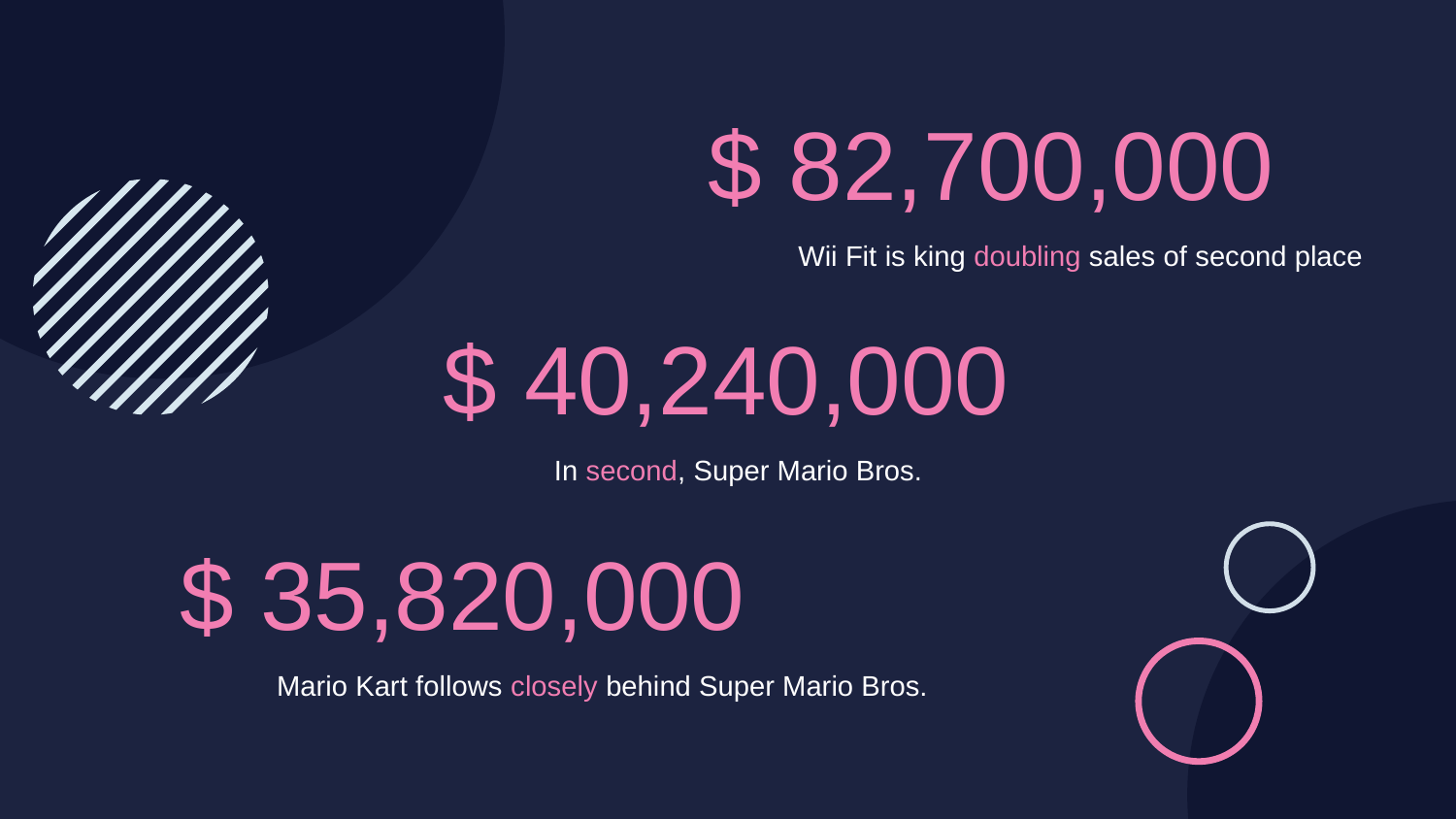

# $ 82,700,000

Wii Fit is king doubling sales of second place

$ 40,240,000
In second, Super Mario Bros.

$ 35,820,000

Mario Kart follows closely behind Super Mario Bros.